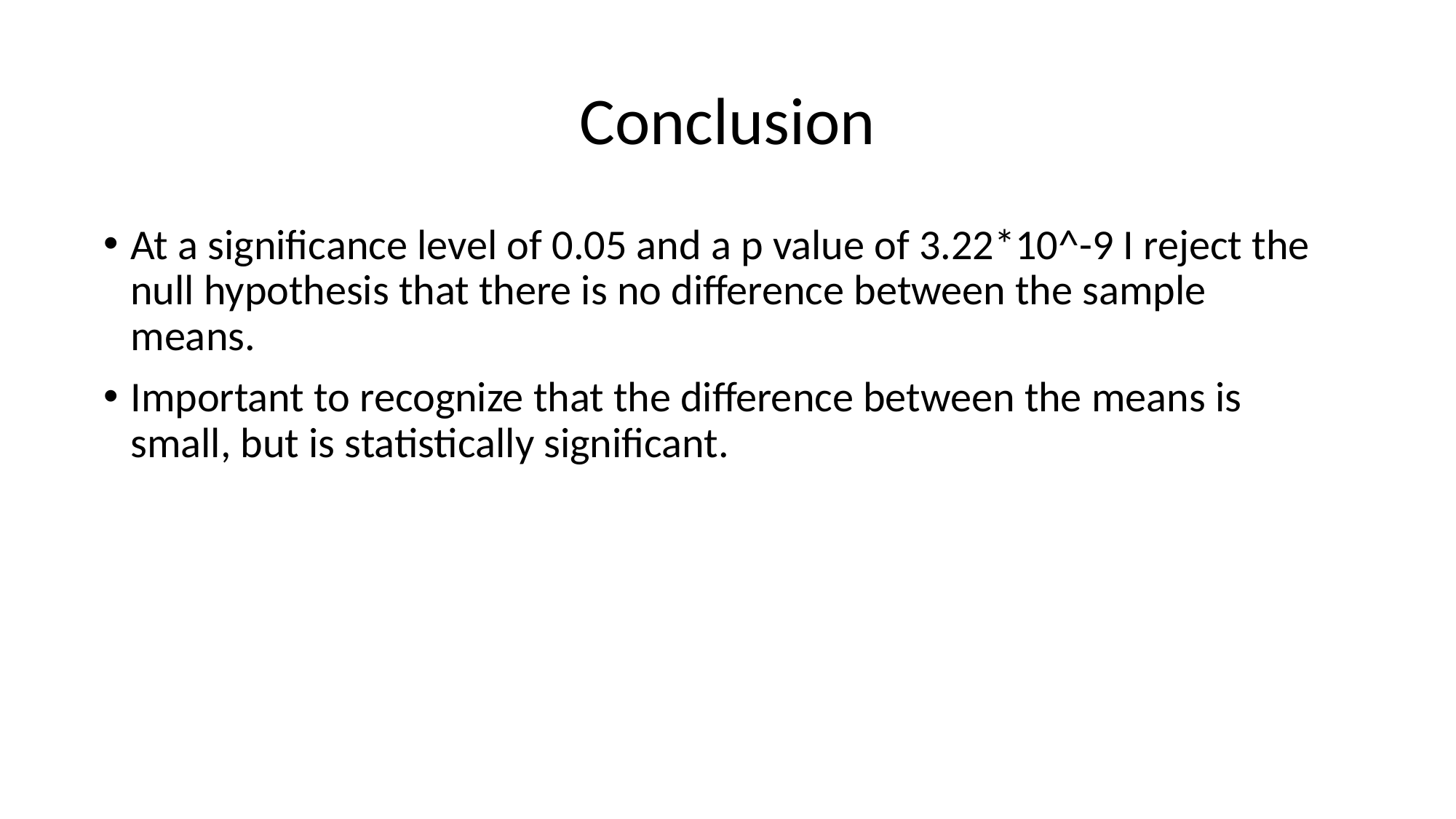

# Conclusion
At a significance level of 0.05 and a p value of 3.22*10^-9 I reject the null hypothesis that there is no difference between the sample means.
Important to recognize that the difference between the means is small, but is statistically significant.